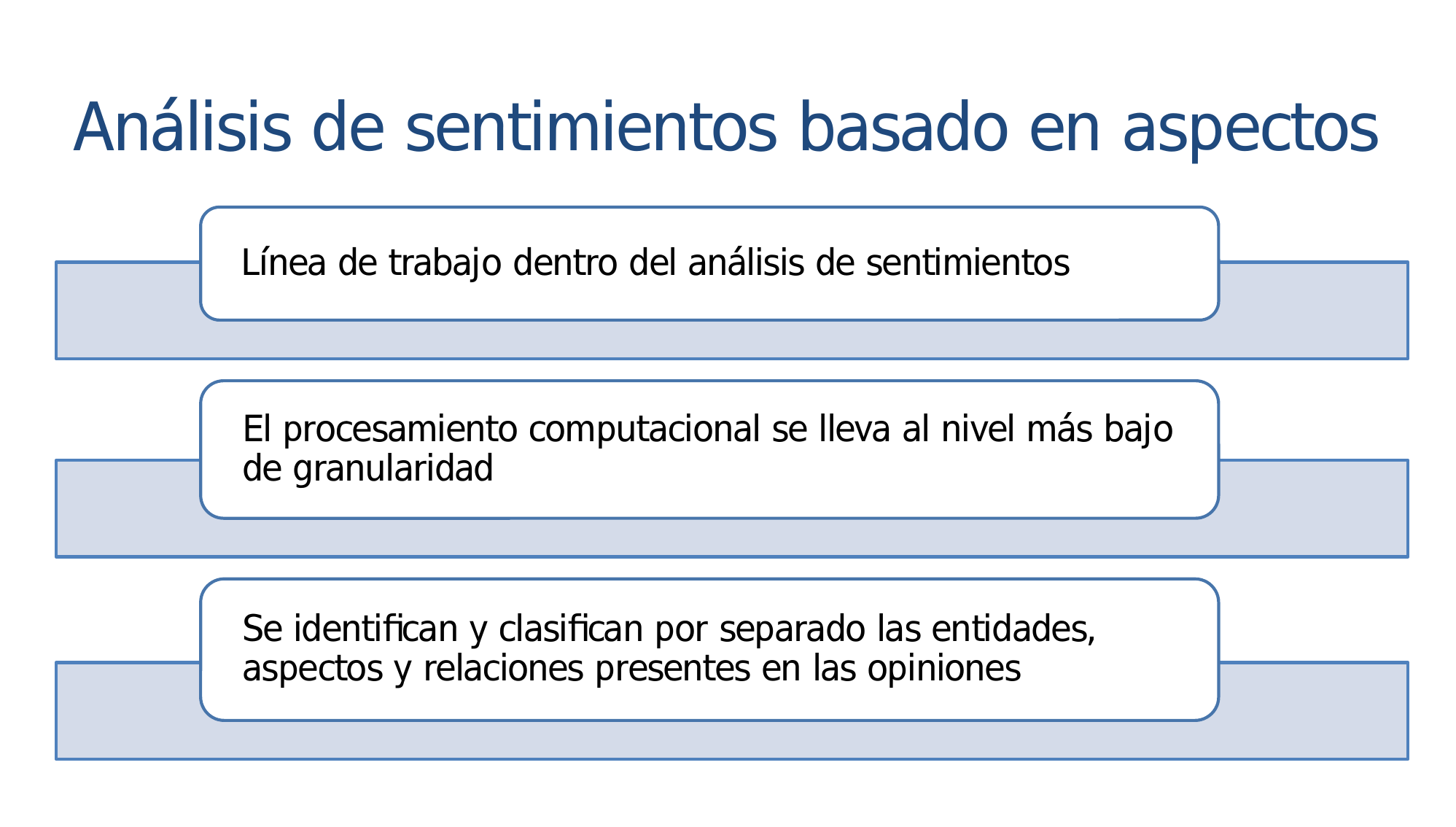

Análisis de sentimientos basado en aspectos
Línea de trabajo dentro del análisis de sentimientos
El procesamiento computacional se lleva al nivel más bajo de granularidad
Se identifican y clasifican por separado las entidades, aspectos y relaciones presentes en las opiniones